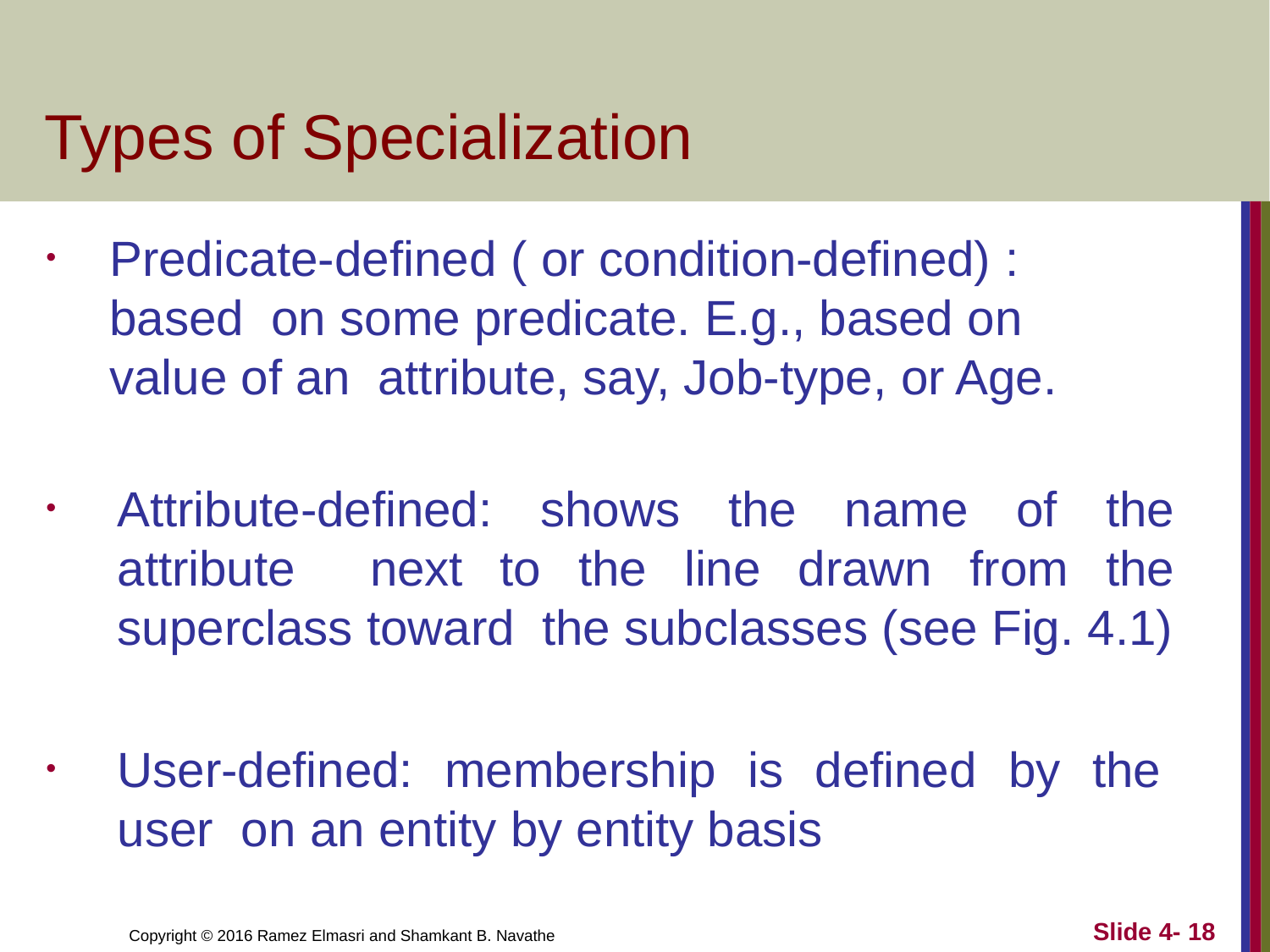

# Types of Specialization
Predicate-defined ( or condition-defined) : based  on some predicate. E.g., based on value of an  attribute, say, Job-type, or Age.

Attribute-defined: shows the name of the attribute  next to the line drawn from the superclass toward  the subclasses (see Fig. 4.1)

User-defined: membership is defined by the user  on an entity by entity basis
Slide 4- 18
Copyright © 2016 Ramez Elmasri and Shamkant B. Navathe